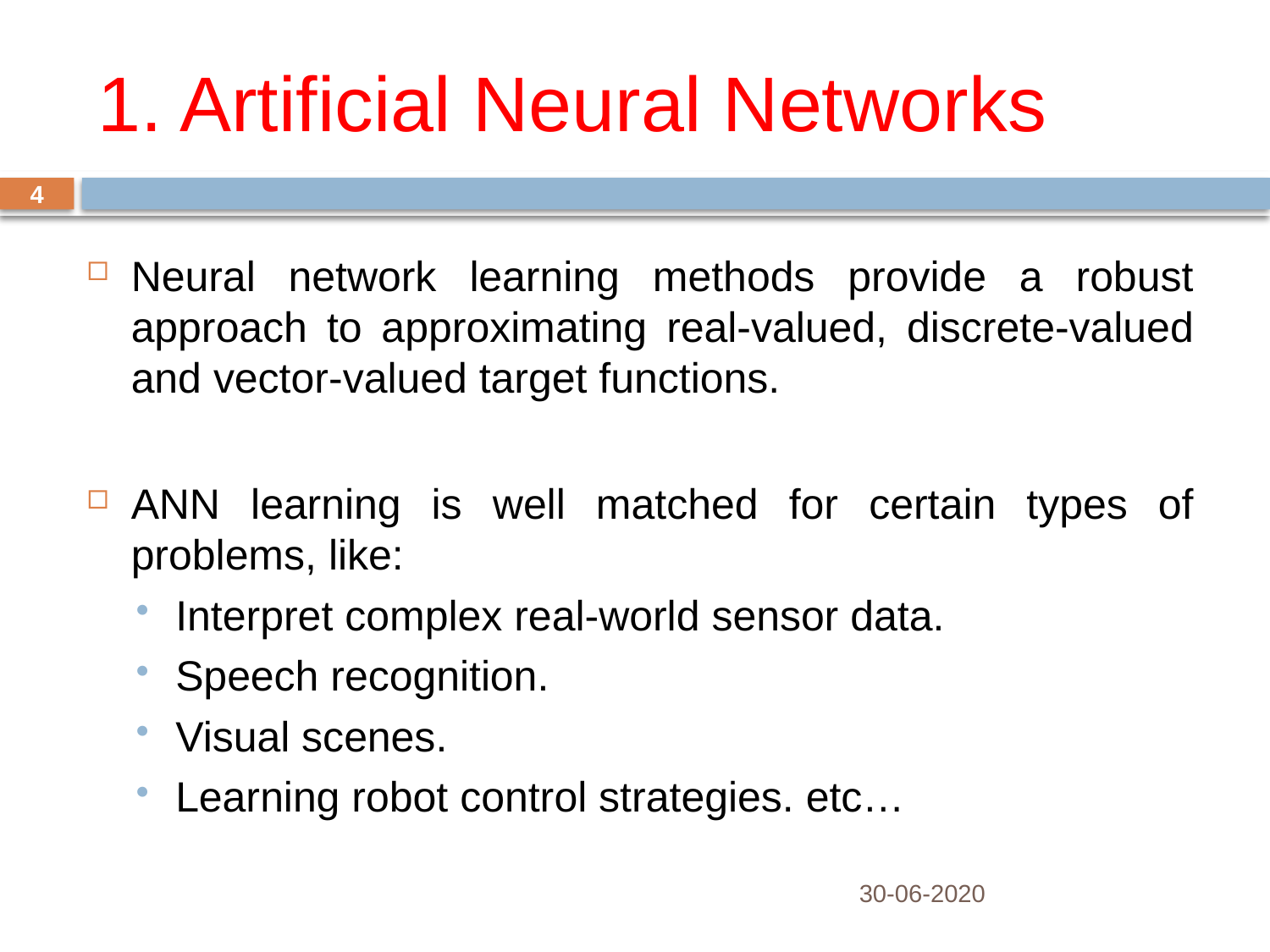

# 1. Artificial Neural Networks
4
Neural network learning methods provide a robust approach to approximating real-valued, discrete-valued and vector-valued target functions.

ANN learning is well matched for certain types of problems, like:
Interpret complex real-world sensor data.
Speech recognition.
Visual scenes.
Learning robot control strategies. etc…

30-06-2020